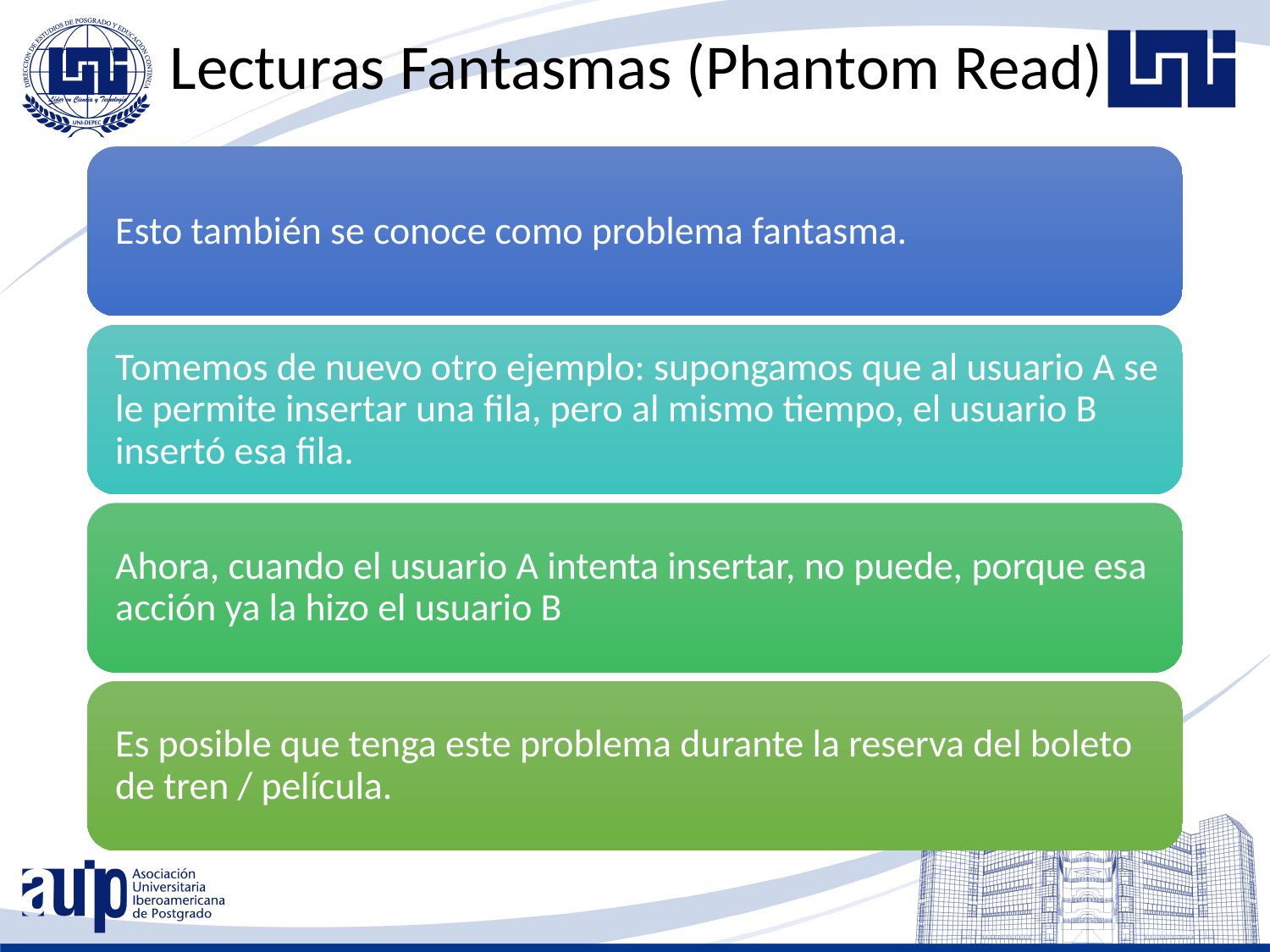

# Lecturas Fantasmas (Phantom Read)
Esto también se conoce como problema fantasma.
Tomemos de nuevo otro ejemplo: supongamos que al usuario A se le permite insertar una fila, pero al mismo tiempo, el usuario B insertó esa fila.
Ahora, cuando el usuario A intenta insertar, no puede, porque esa acción ya la hizo el usuario B
Es posible que tenga este problema durante la reserva del boleto de tren / película.